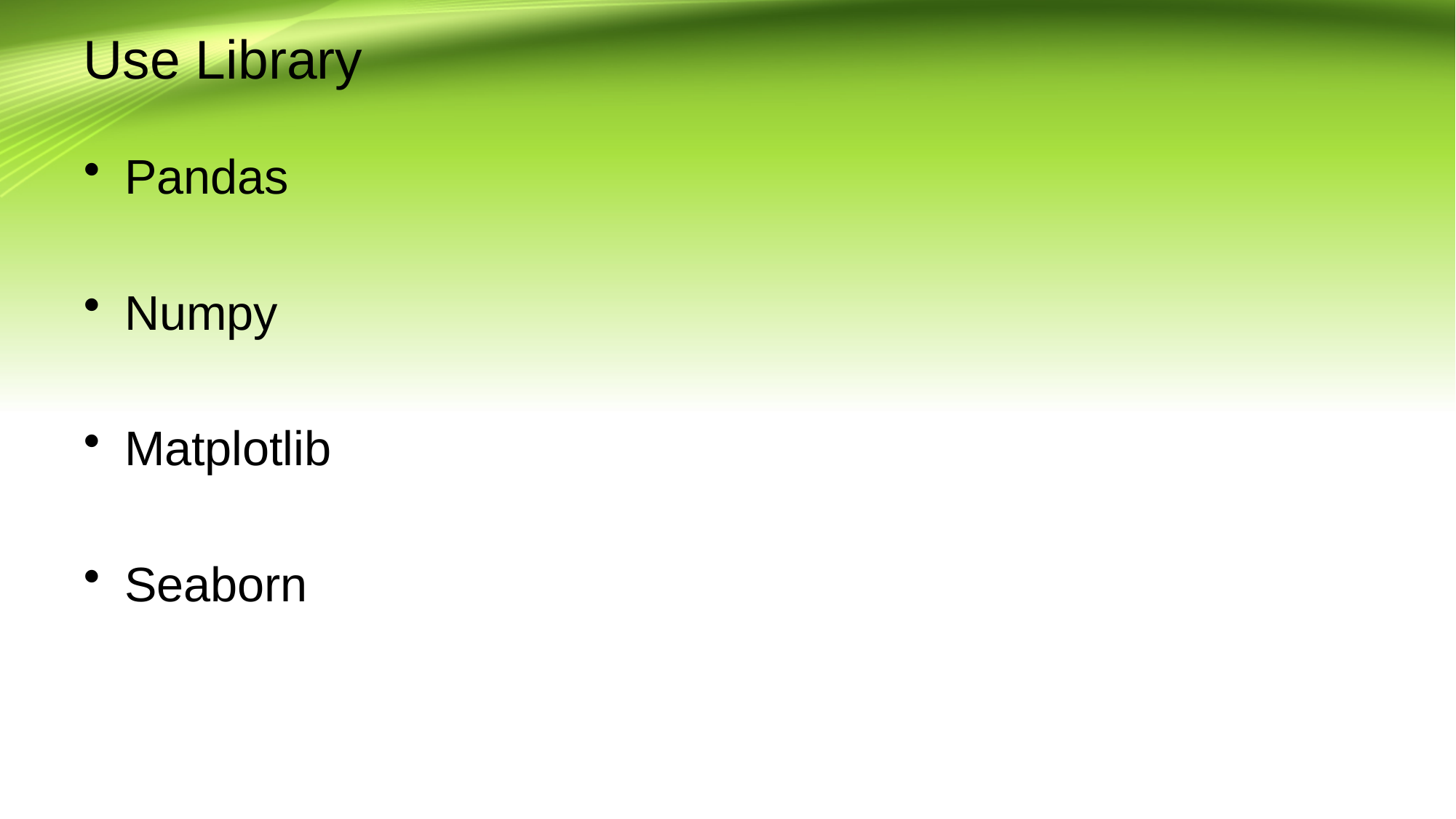

# Use Library
Pandas

Numpy

Matplotlib

Seaborn